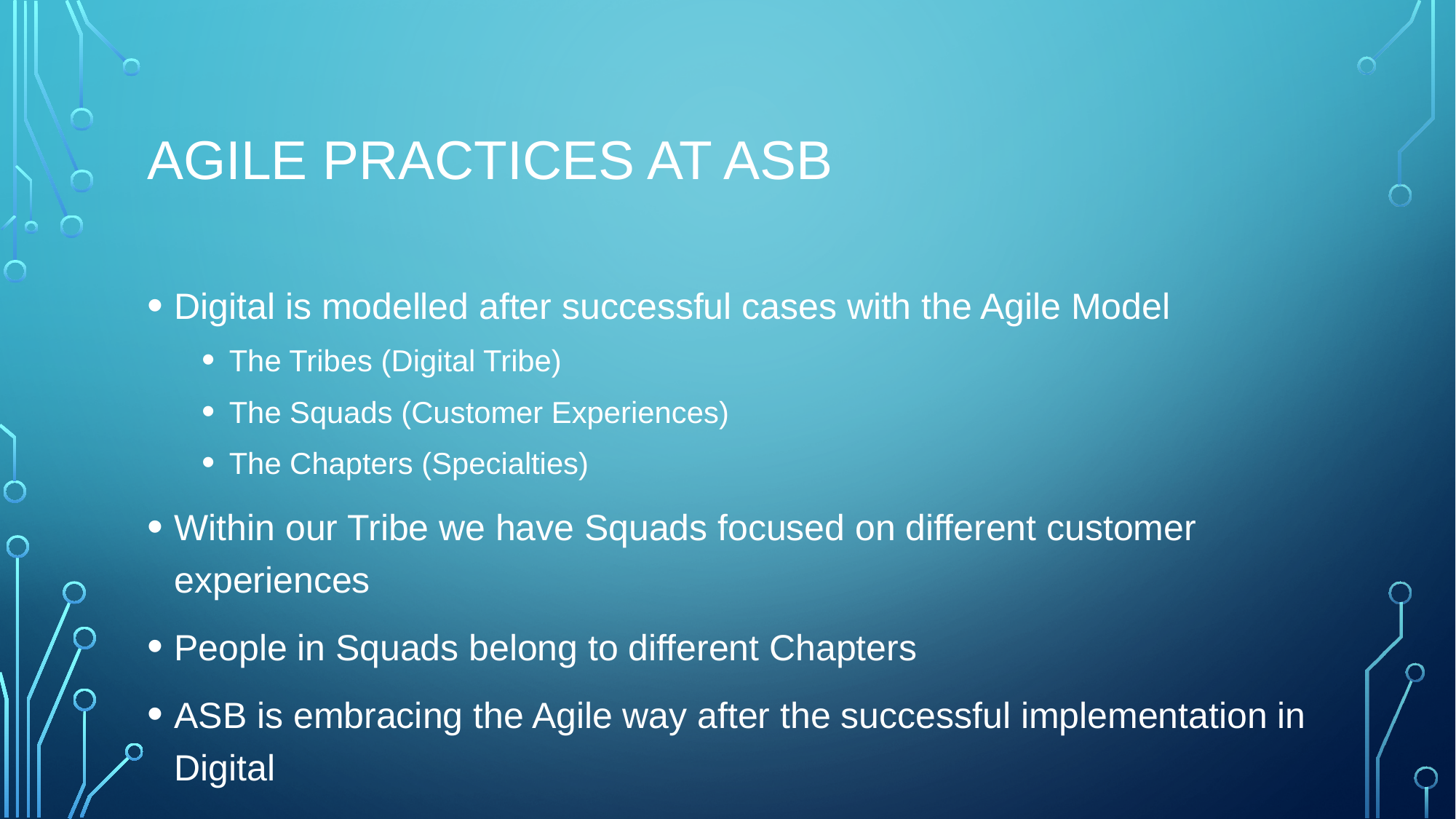

# Agile Practices at asb
Digital is modelled after successful cases with the Agile Model
The Tribes (Digital Tribe)
The Squads (Customer Experiences)
The Chapters (Specialties)
Within our Tribe we have Squads focused on different customer experiences
People in Squads belong to different Chapters
ASB is embracing the Agile way after the successful implementation in Digital